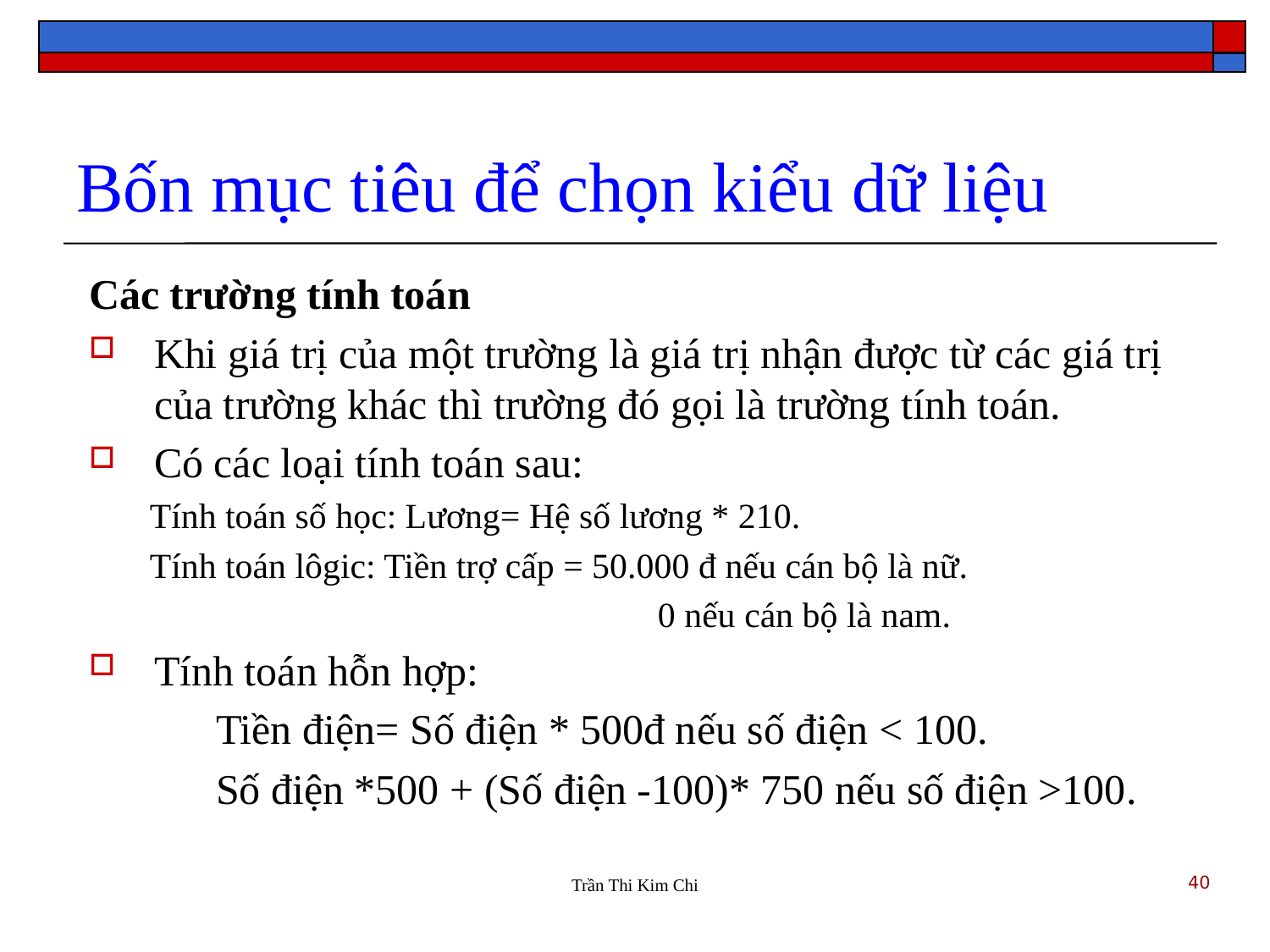

Bốn mục tiêu để chọn kiểu dữ liệu
Các trường tính toán
Khi giá trị của một trường là giá trị nhận được từ các giá trị của trường khác thì trường đó gọi là trường tính toán.
Có các loại tính toán sau:
Tính toán số học: Lương= Hệ số lương * 210.
Tính toán lôgic: Tiền trợ cấp = 50.000 đ nếu cán bộ là nữ.
				0 nếu cán bộ là nam.
Tính toán hỗn hợp:
	Tiền điện= Số điện * 500đ nếu số điện < 100.
	Số điện *500 + (Số điện -100)* 750 nếu số điện >100.
40
Trần Thi Kim Chi